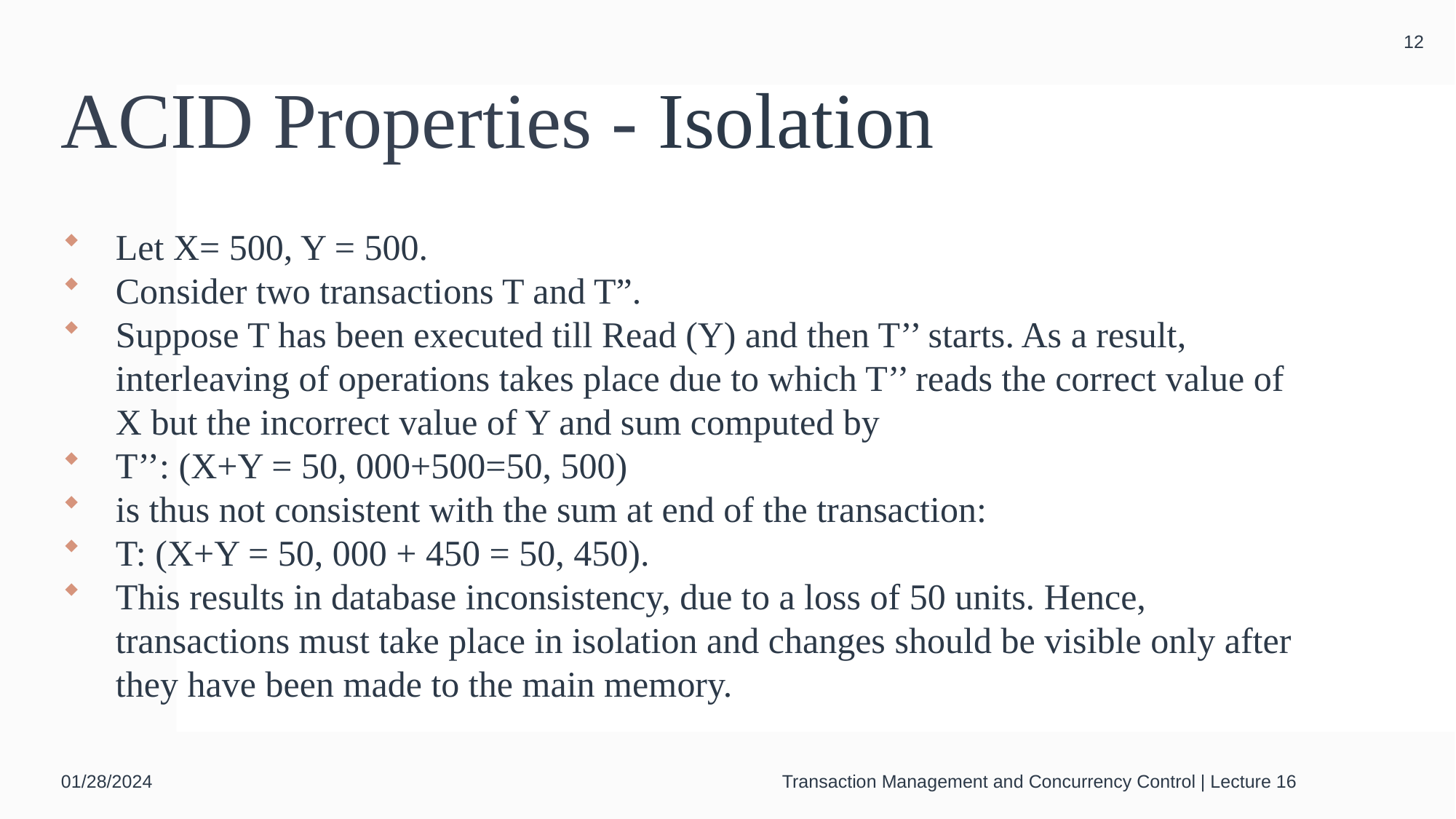

12
# ACID Properties - Isolation
Let X= 500, Y = 500.
Consider two transactions T and T”.
Suppose T has been executed till Read (Y) and then T’’ starts. As a result, interleaving of operations takes place due to which T’’ reads the correct value of X but the incorrect value of Y and sum computed by
T’’: (X+Y = 50, 000+500=50, 500)
is thus not consistent with the sum at end of the transaction:
T: (X+Y = 50, 000 + 450 = 50, 450).
This results in database inconsistency, due to a loss of 50 units. Hence, transactions must take place in isolation and changes should be visible only after they have been made to the main memory.
01/28/2024
Transaction Management and Concurrency Control | Lecture 16